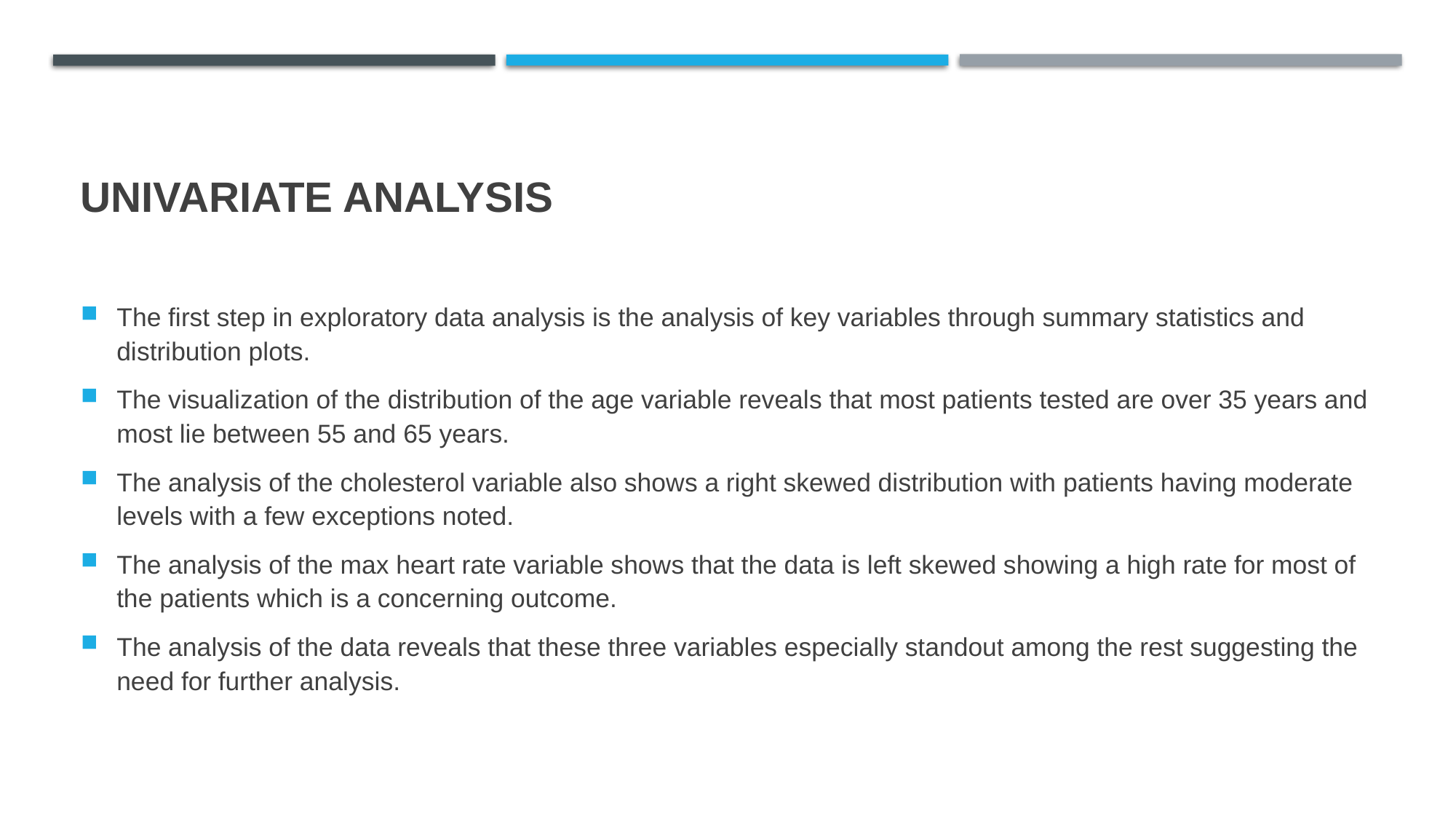

# Univariate analysis
The first step in exploratory data analysis is the analysis of key variables through summary statistics and distribution plots.
The visualization of the distribution of the age variable reveals that most patients tested are over 35 years and most lie between 55 and 65 years.
The analysis of the cholesterol variable also shows a right skewed distribution with patients having moderate levels with a few exceptions noted.
The analysis of the max heart rate variable shows that the data is left skewed showing a high rate for most of the patients which is a concerning outcome.
The analysis of the data reveals that these three variables especially standout among the rest suggesting the need for further analysis.